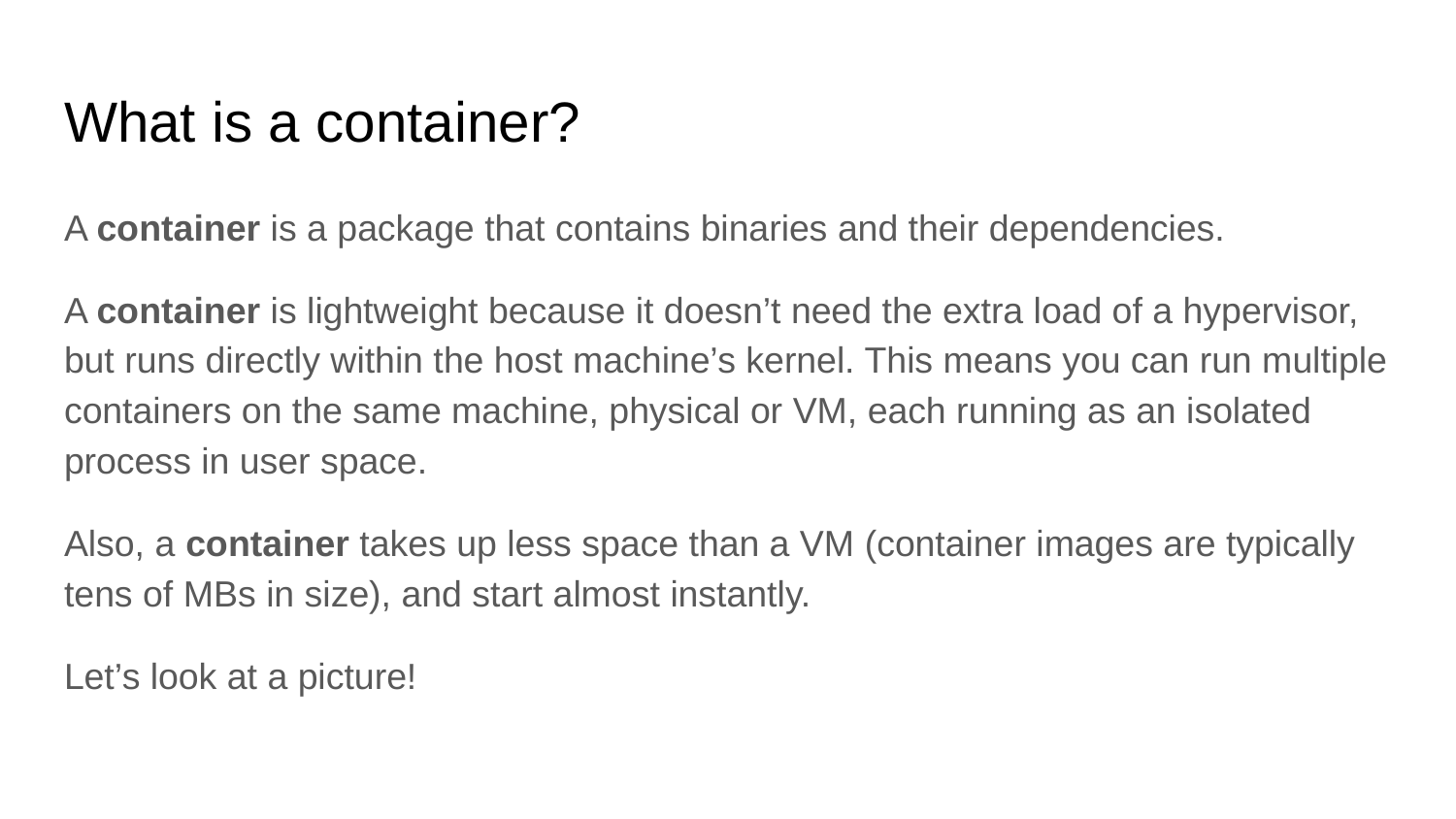

# What is a container?
A container is a package that contains binaries and their dependencies.
A container is lightweight because it doesn’t need the extra load of a hypervisor, but runs directly within the host machine’s kernel. This means you can run multiple containers on the same machine, physical or VM, each running as an isolated process in user space.
Also, a container takes up less space than a VM (container images are typically tens of MBs in size), and start almost instantly.
Let’s look at a picture!